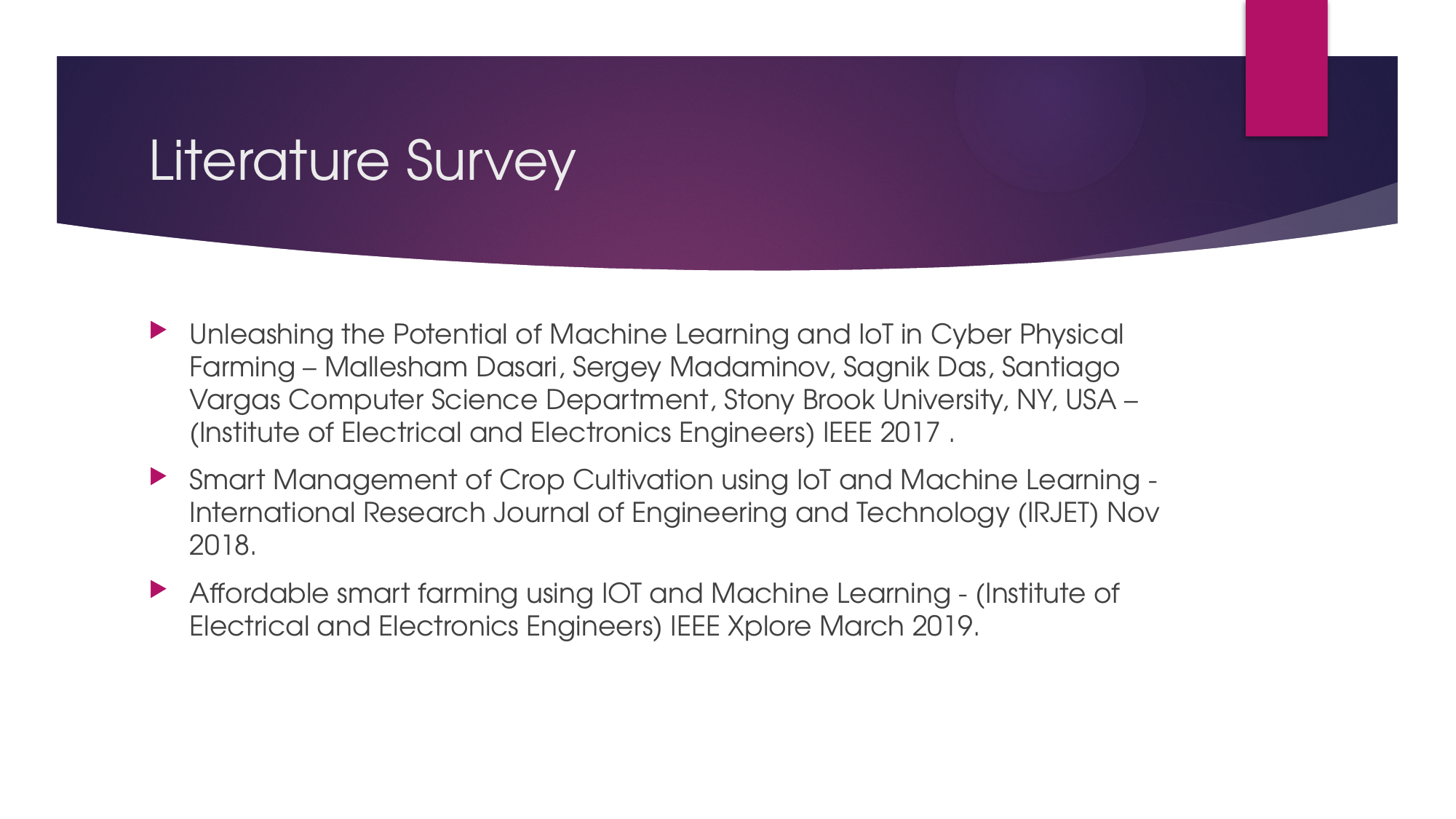

# Literature Survey
Unleashing the Potential of Machine Learning and IoT in Cyber Physical Farming – Mallesham Dasari, Sergey Madaminov, Sagnik Das, Santiago Vargas Computer Science Department, Stony Brook University, NY, USA – (Institute of Electrical and Electronics Engineers) IEEE 2017 .
Smart Management of Crop Cultivation using IoT and Machine Learning -  International Research Journal of Engineering and Technology (IRJET) Nov 2018.
Affordable smart farming using IOT and Machine Learning - (Institute of Electrical and Electronics Engineers) IEEE Xplore March 2019.